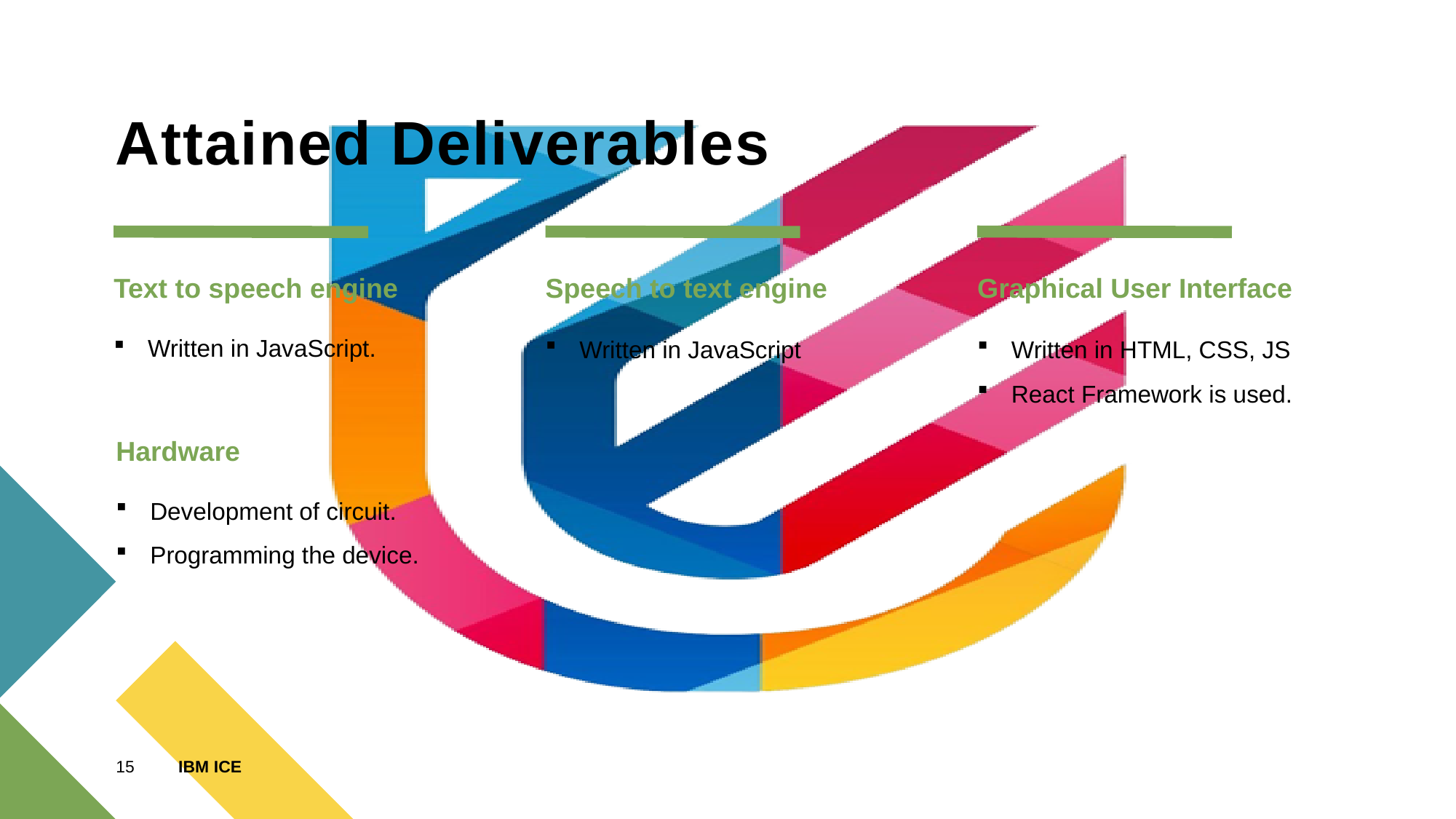

# Attained Deliverables
Text to speech engine
Speech to text engine
Graphical User Interface
Written in JavaScript.

Written in JavaScript
Written in HTML, CSS, JS
React Framework is used.

Hardware
Development of circuit.
Programming the device.
15
IBM ICE